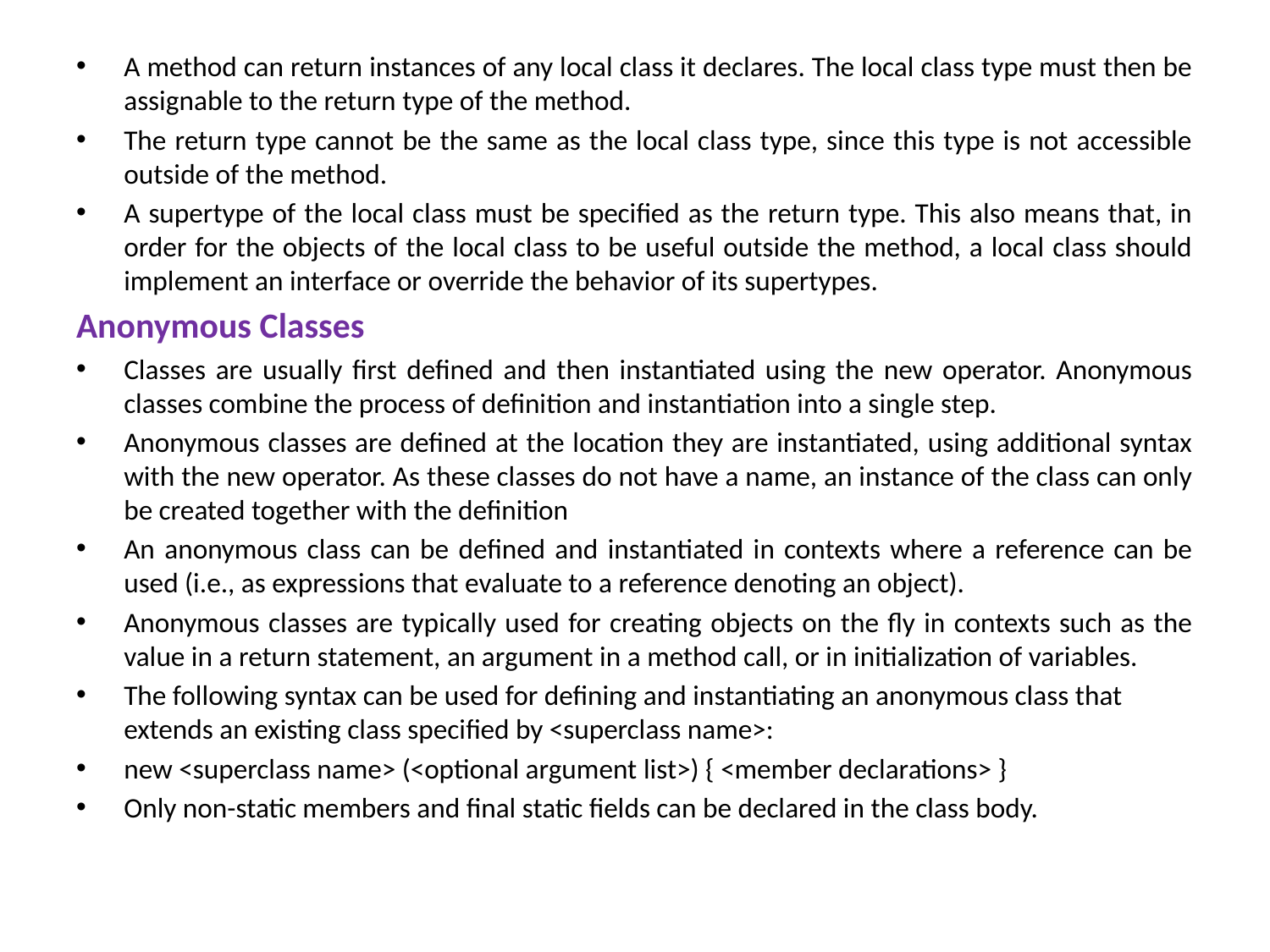

A method can return instances of any local class it declares. The local class type must then be assignable to the return type of the method.
The return type cannot be the same as the local class type, since this type is not accessible outside of the method.
A supertype of the local class must be specified as the return type. This also means that, in order for the objects of the local class to be useful outside the method, a local class should implement an interface or override the behavior of its supertypes.
Anonymous Classes
Classes are usually first defined and then instantiated using the new operator. Anonymous classes combine the process of definition and instantiation into a single step.
Anonymous classes are defined at the location they are instantiated, using additional syntax with the new operator. As these classes do not have a name, an instance of the class can only be created together with the definition
An anonymous class can be defined and instantiated in contexts where a reference can be used (i.e., as expressions that evaluate to a reference denoting an object).
Anonymous classes are typically used for creating objects on the fly in contexts such as the value in a return statement, an argument in a method call, or in initialization of variables.
The following syntax can be used for defining and instantiating an anonymous class that extends an existing class specified by <superclass name>:
new <superclass name> (<optional argument list>) { <member declarations> }
Only non-static members and final static fields can be declared in the class body.